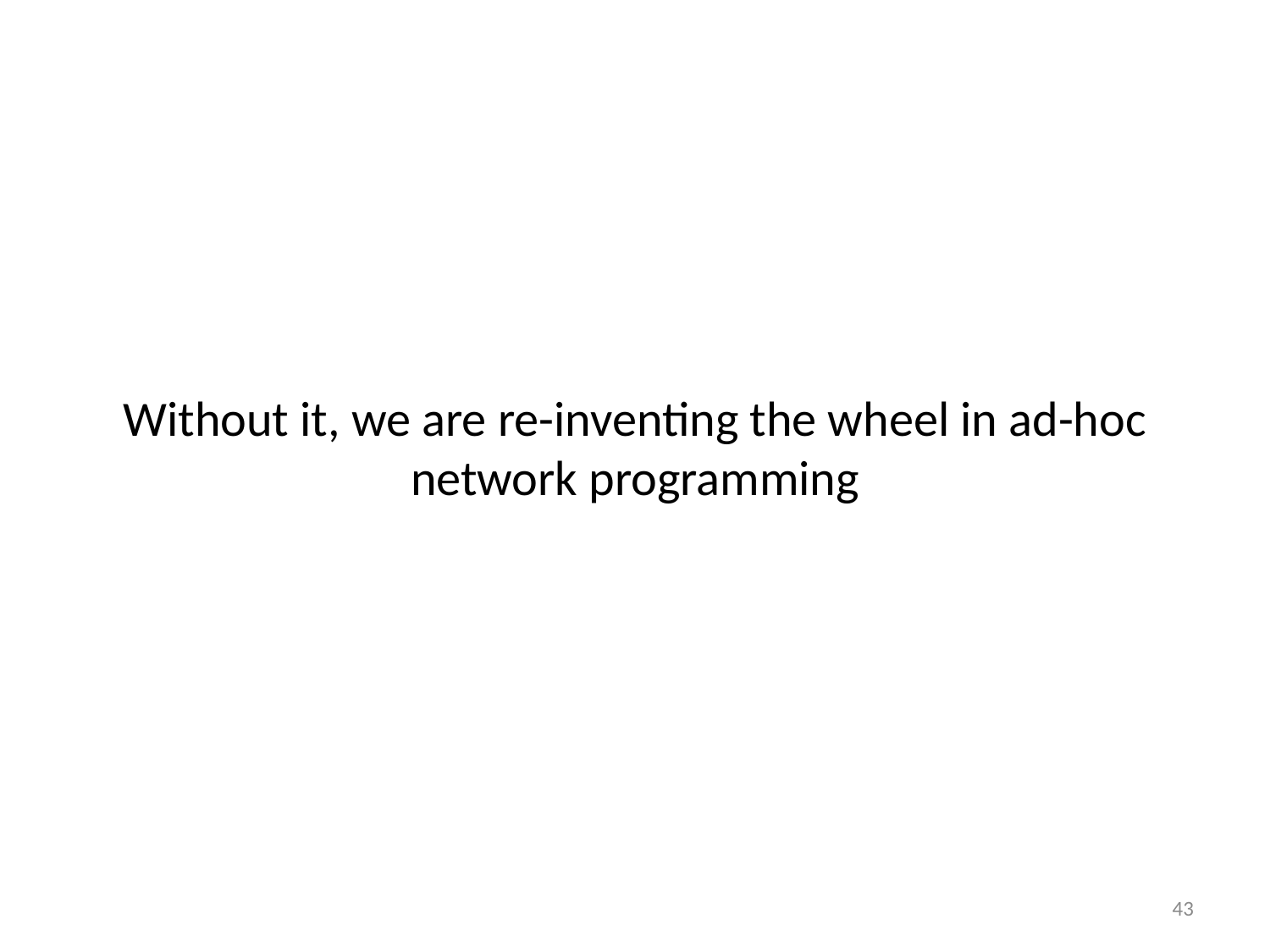

Without it, we are re-inventing the wheel in ad-hoc network programming
43